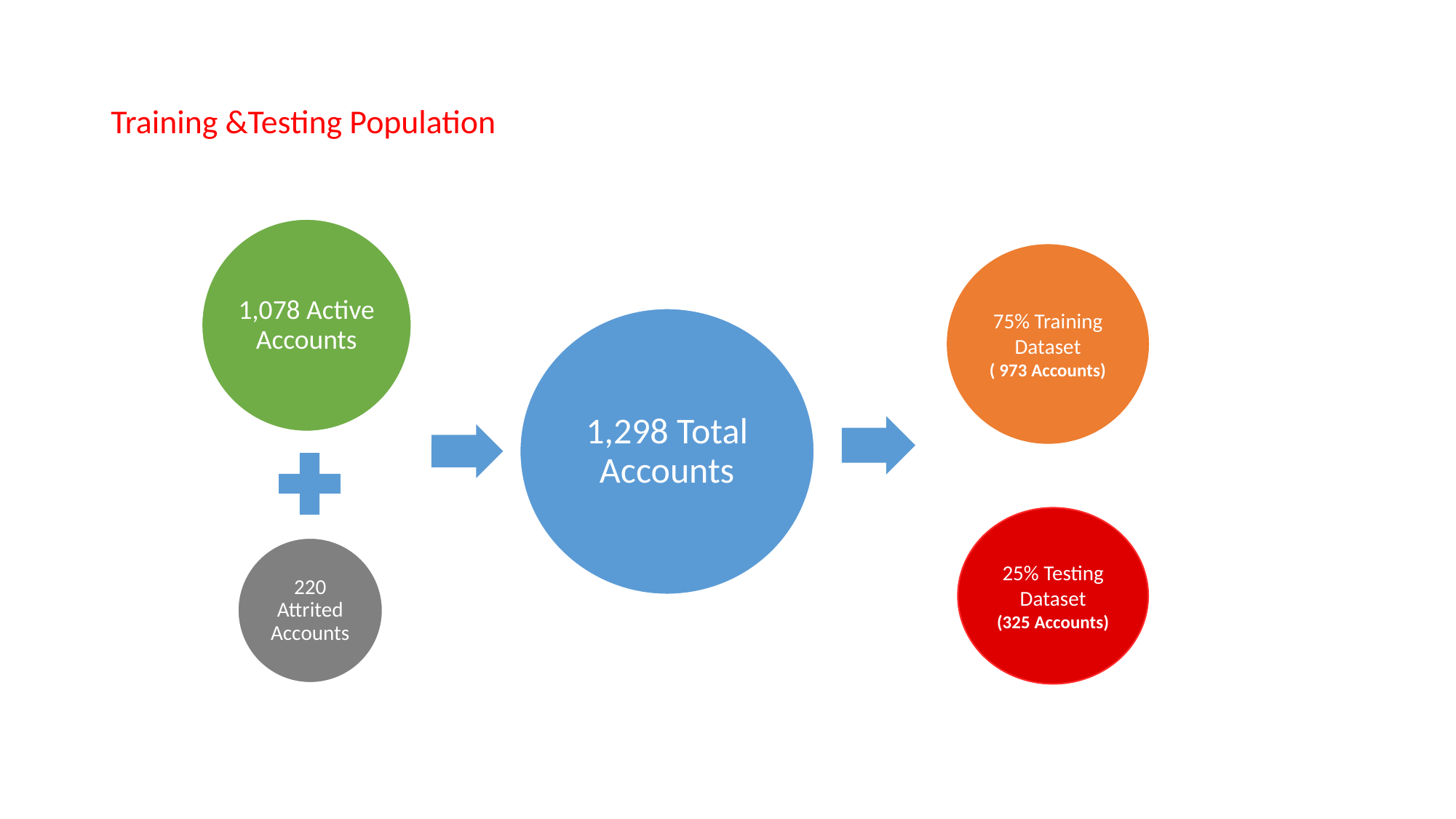

# Training &Testing Population
1,078 Active Accounts

220 Attrited Accounts

1,298 Total Accounts
75% Training Dataset
( 973 Accounts)

25% Testing Dataset
(325 Accounts)